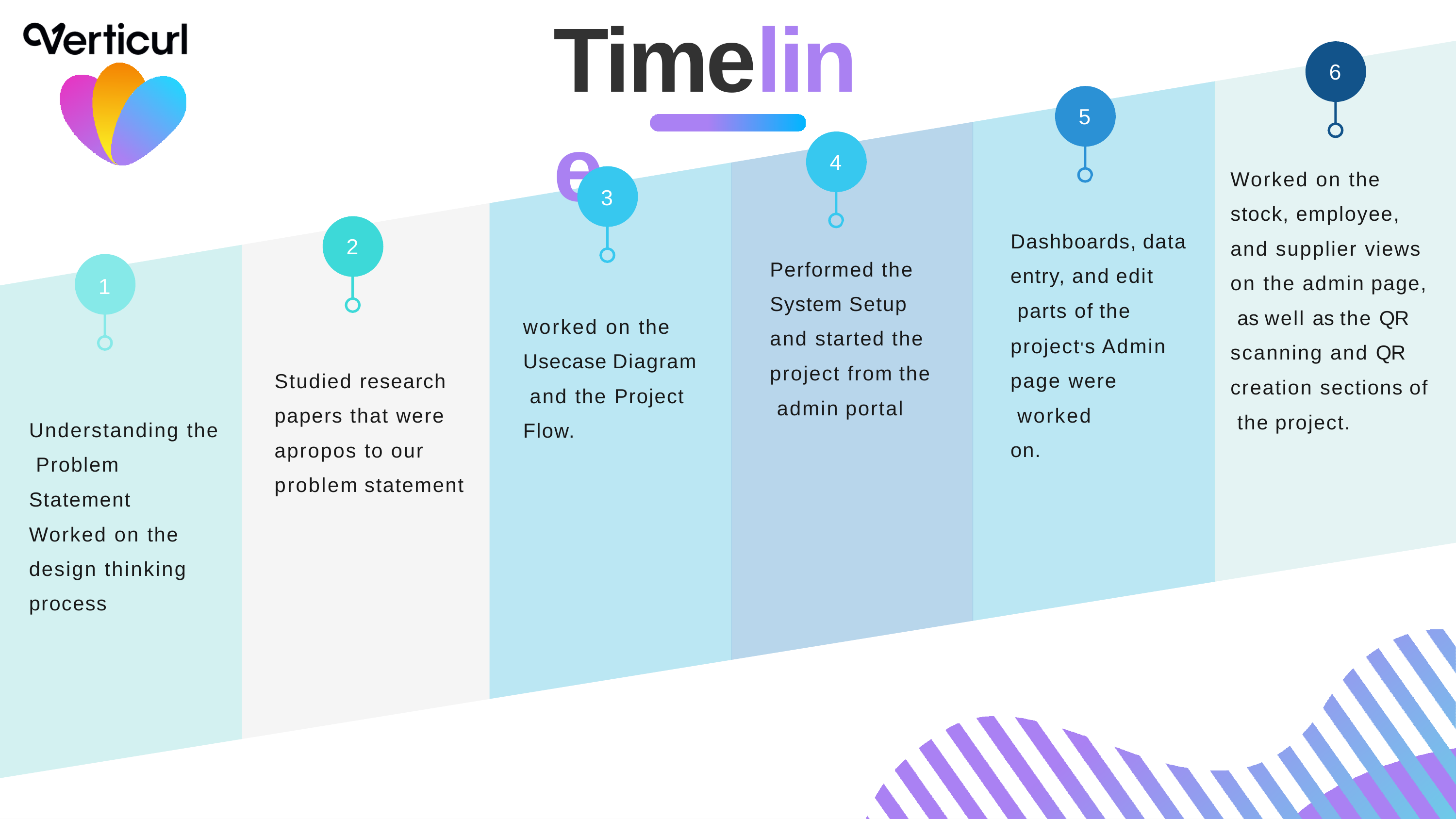

# Timeline

6

5

4
Worked on the  stock, employee,  and supplier views  on the admin page,  as well as the QR  scanning and QR  creation sections of  the project.

3
Dashboards, data
2
Performed the  System Setup  and started the  project from the  admin portal
entry, and edit  parts of the

1
worked on the  Usecase Diagram  and the Project  Flow.
project's Admin
page were  worked on.
Studied research  papers that were  apropos to our  problem statement
Understanding the  Problem Statement  Worked on the  design thinking  process